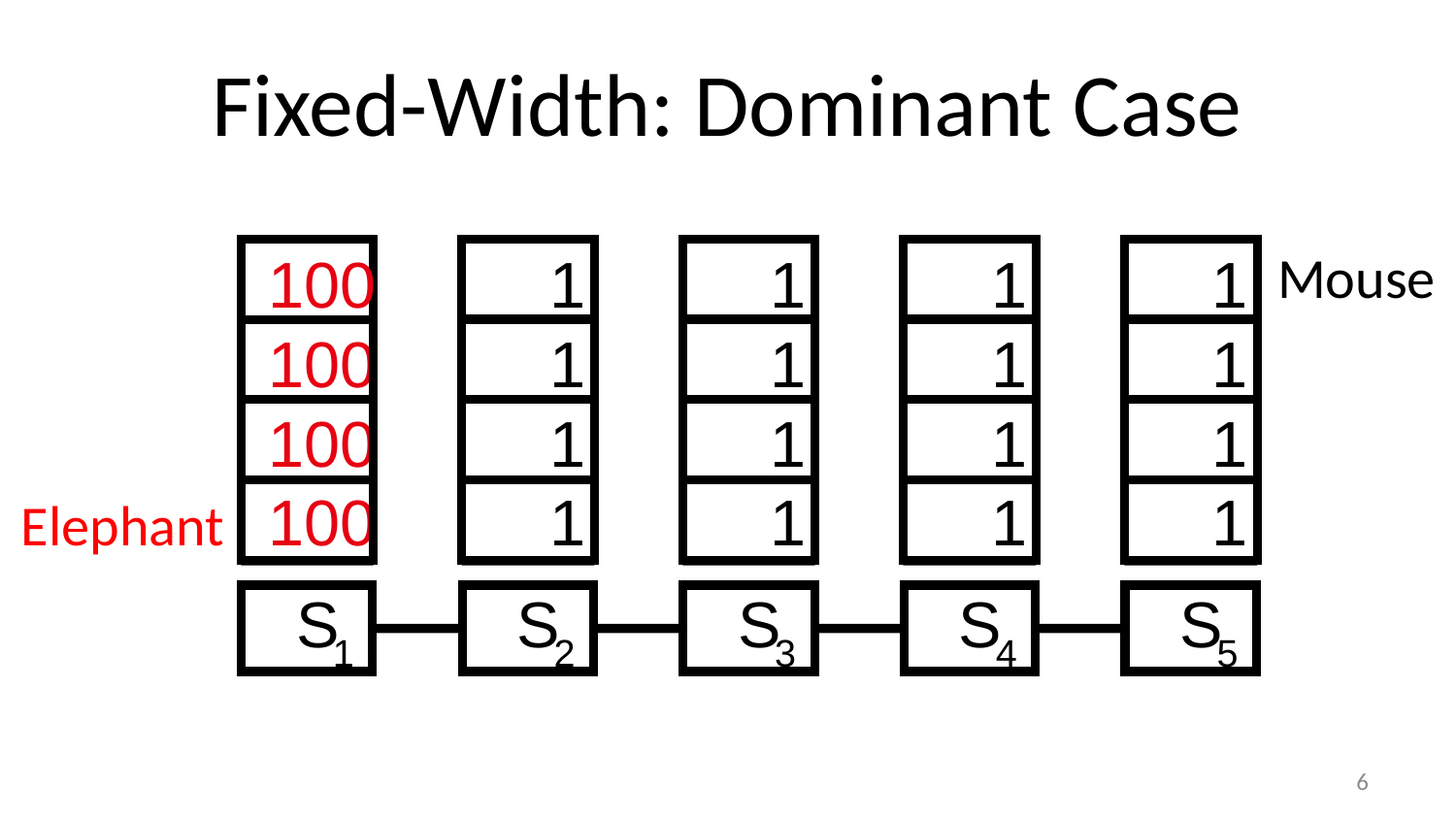

# Fixed-Width: Dominant Case
Mouse

100
1
1
1
1

100
1
1
1
1

100
1
1
1
1

100
1
1
1
1

S
S
S
S
S

1

2

3

4

5
Elephant
6